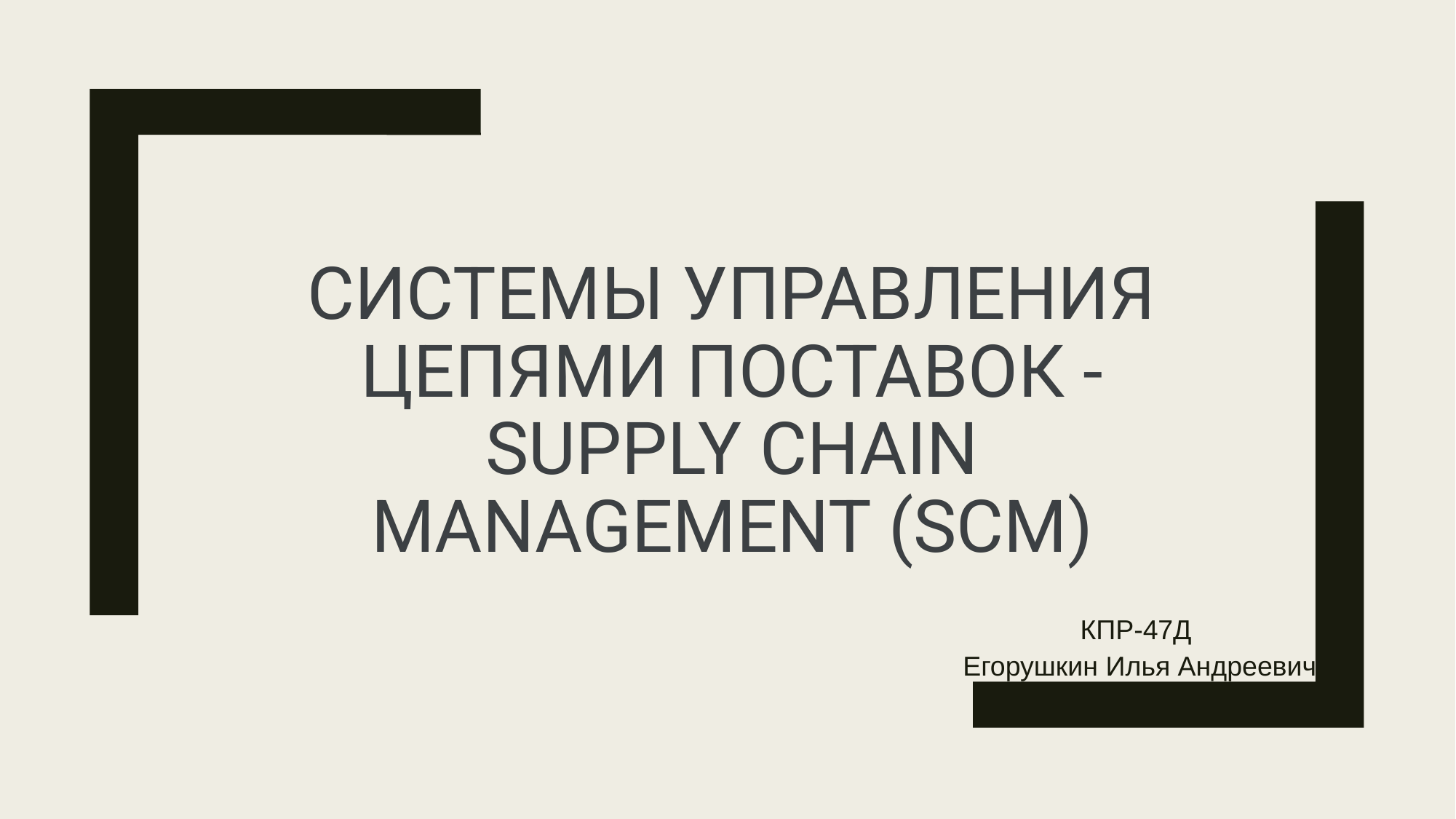

# Системы управления цепями поставок - Supply Chain Management (SCM)
КПР-47Д
Егорушкин Илья Андреевич